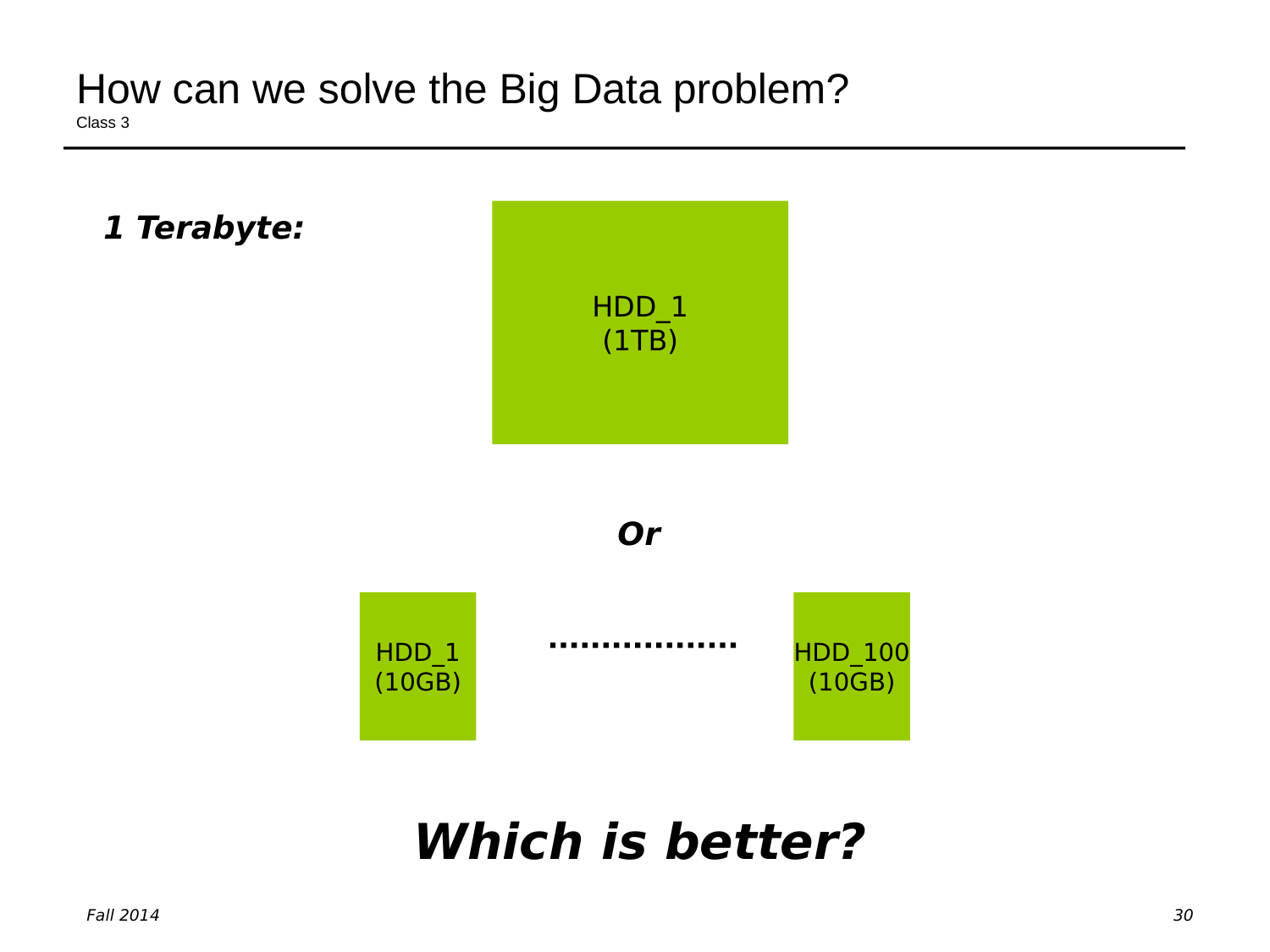

# How can we solve the Big Data problem? Class 3

1 Terabyte:
HDD_1
(1TB)
Or
HDD_1
(10GB)
HDD_100
(10GB)

Which is better?
30